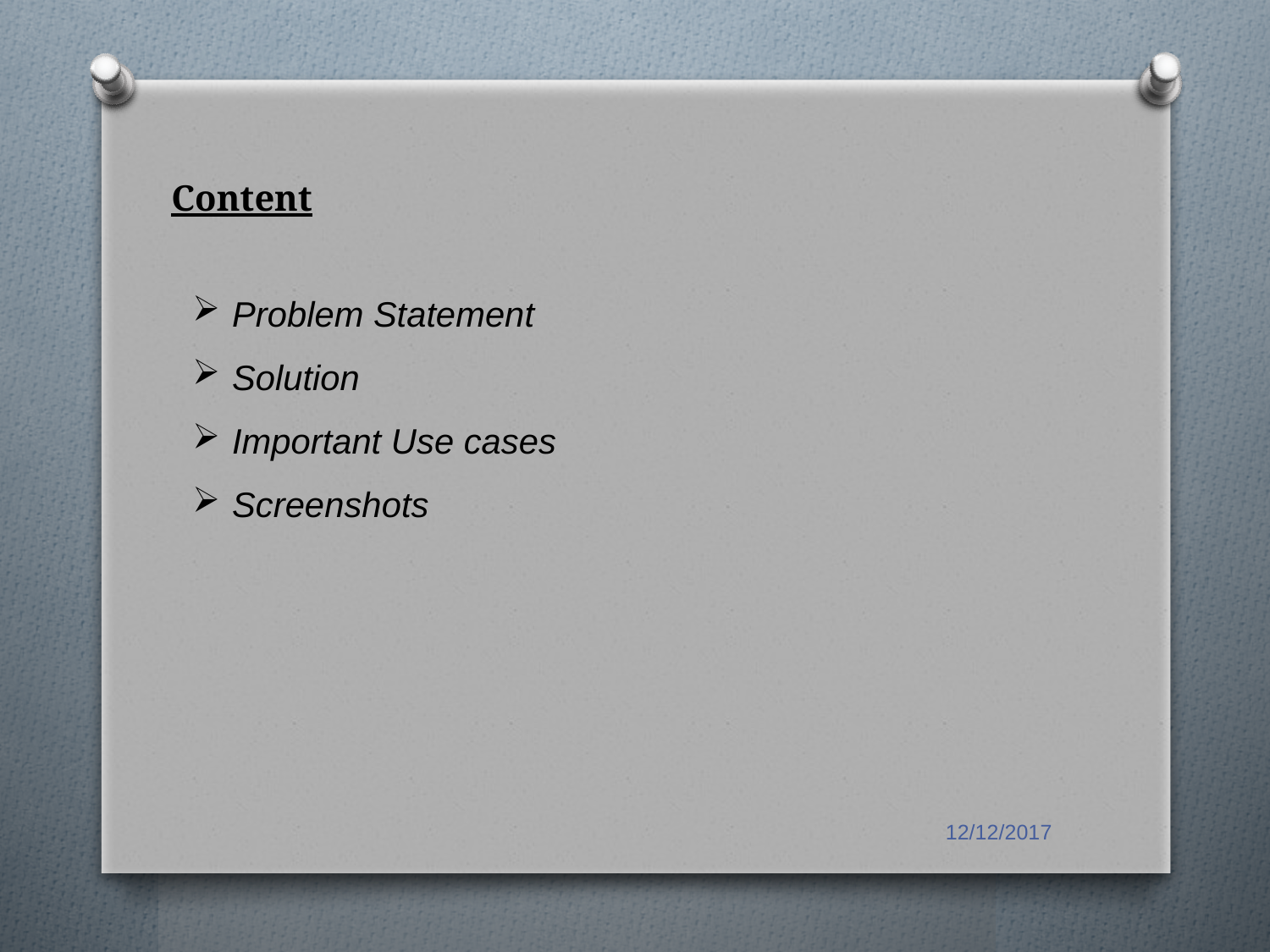

Content
Problem Statement
Solution
Important Use cases
Screenshots
12/12/2017